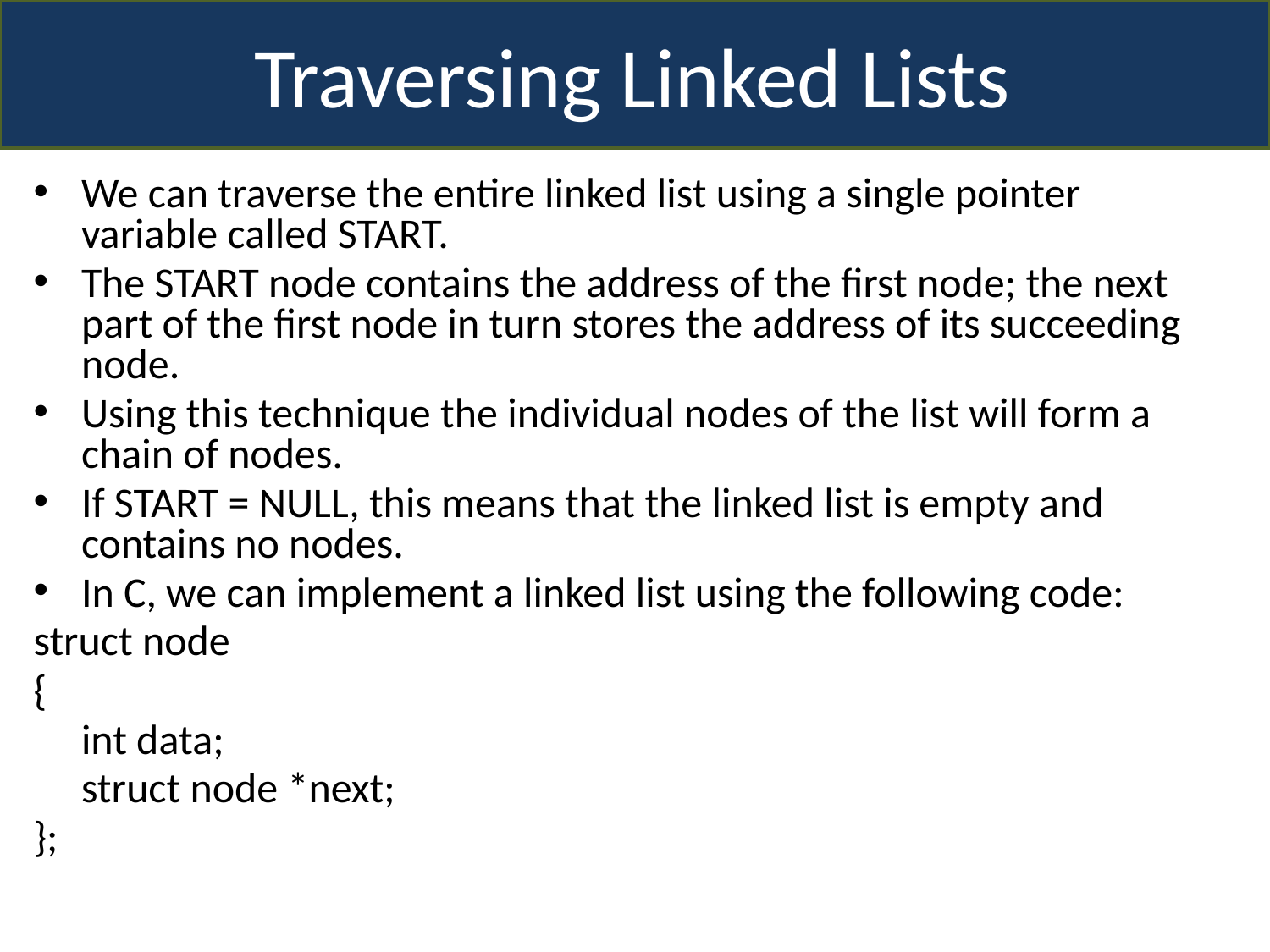

Traversing Linked Lists
We can traverse the entire linked list using a single pointer variable called START.
The START node contains the address of the first node; the next part of the first node in turn stores the address of its succeeding node.
Using this technique the individual nodes of the list will form a chain of nodes.
If START = NULL, this means that the linked list is empty and contains no nodes.
In C, we can implement a linked list using the following code:
struct node
{
	int data;
	struct node *next;
};